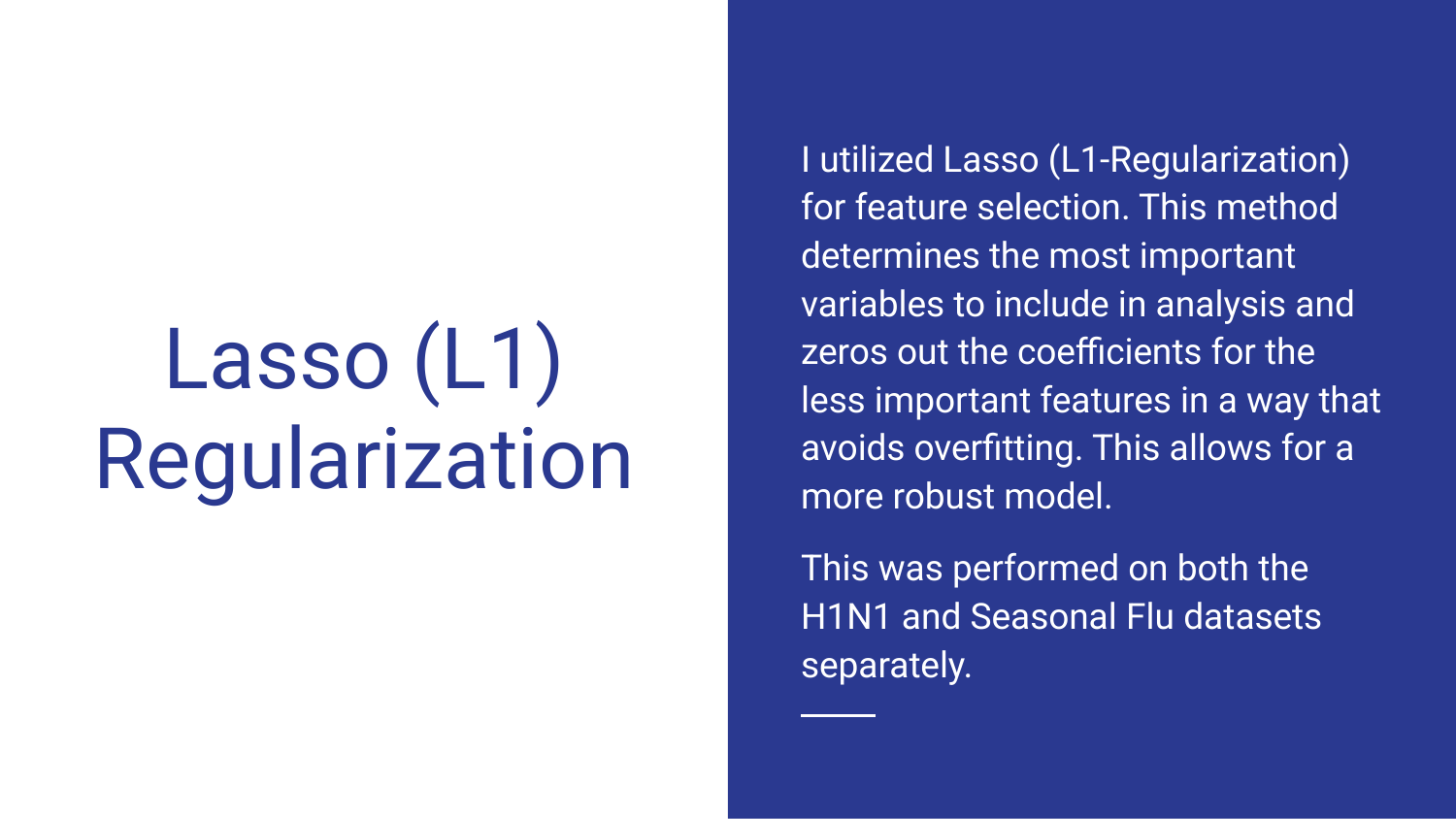

I utilized Lasso (L1-Regularization) for feature selection. This method determines the most important variables to include in analysis and zeros out the coefficients for the less important features in a way that avoids overfitting. This allows for a more robust model.
This was performed on both the H1N1 and Seasonal Flu datasets separately.
# Lasso (L1) Regularization